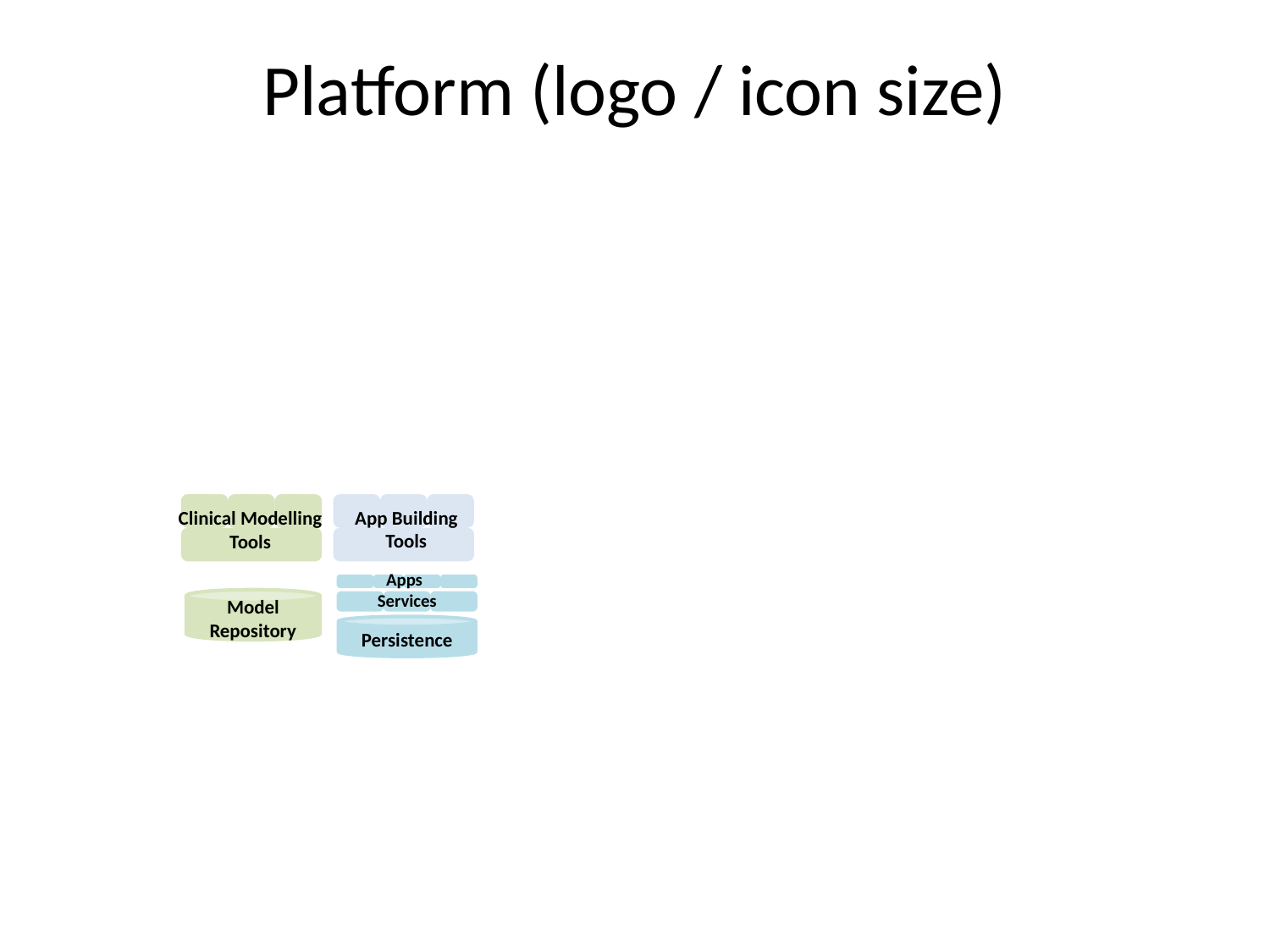

# Platform (logo / icon size)

App Building
Tools
Clinical Modelling
Tools

Apps

Persistence
Services
Model Repository